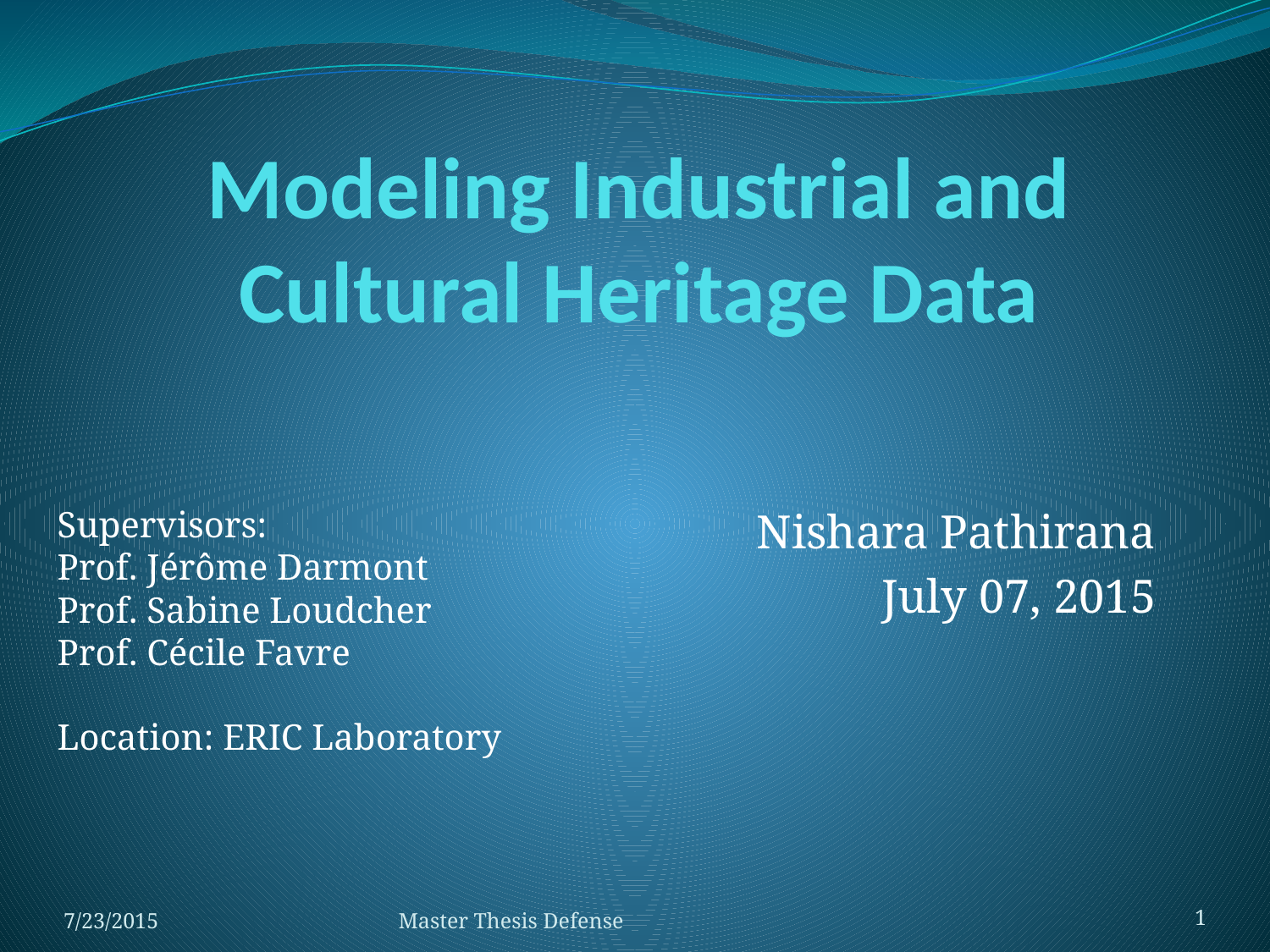

# Modeling Industrial and Cultural Heritage Data
Supervisors:
Prof. Jérôme Darmont
Prof. Sabine Loudcher
Prof. Cécile Favre

Location: ERIC Laboratory

Nishara Pathirana
July 07, 2015

7/23/2015
Master Thesis Defense
1